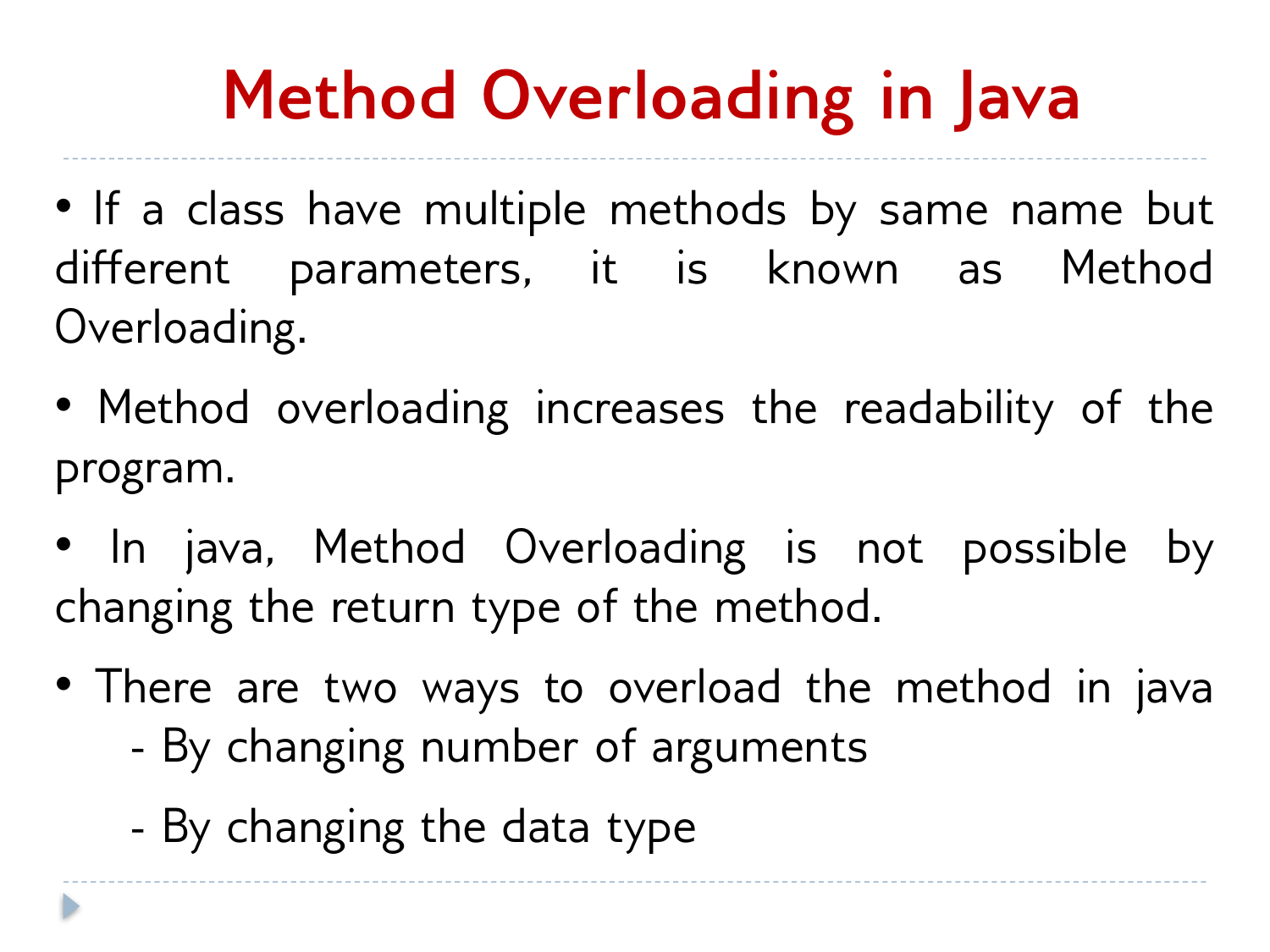

Method Overloading in Java
 If a class have multiple methods by same name but different parameters, it is known as Method Overloading.
 Method overloading increases the readability of the program.
 In java, Method Overloading is not possible by changing the return type of the method.
 There are two ways to overload the method in java
     - By changing number of arguments
     - By changing the data type